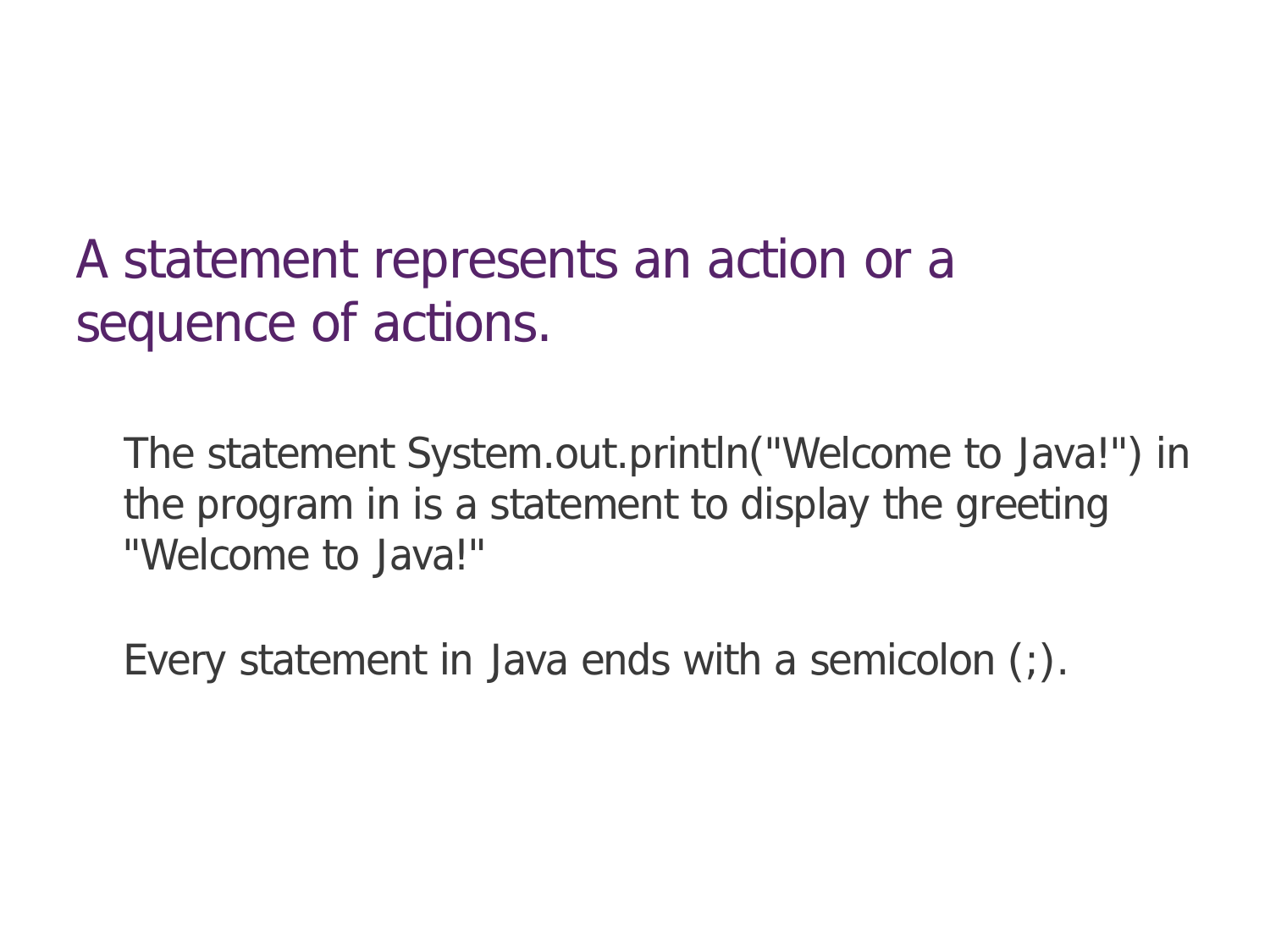

# Statements
A statement represents an action or a sequence of actions.

The statement System.out.println("Welcome to Java!") in the program in is a statement to display the greeting "Welcome to Java!"

Every statement in Java ends with a semicolon (;).